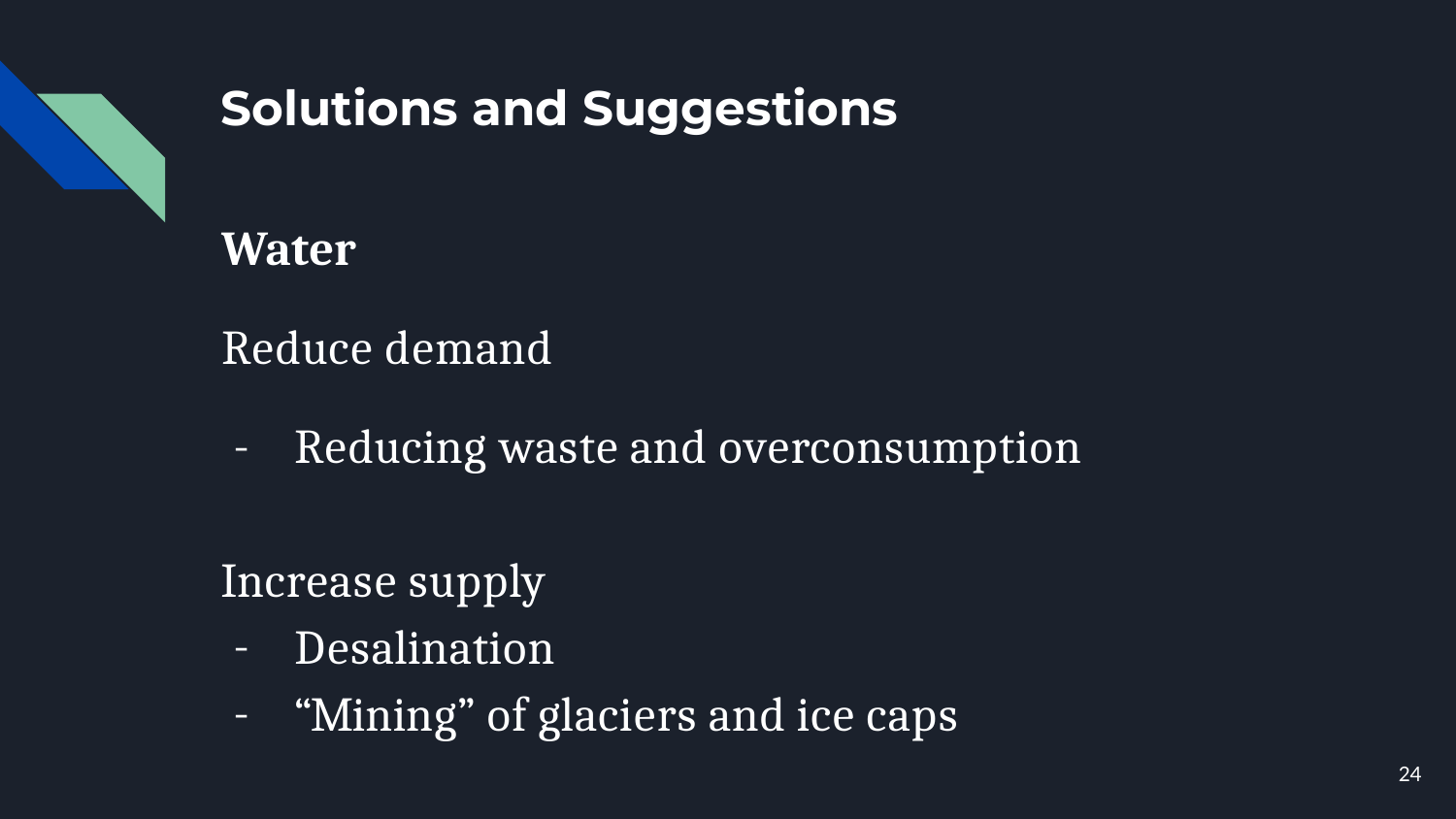

# Solutions and Suggestions
Water
Reduce demand
Reducing waste and overconsumption

Increase supply
Desalination
“Mining” of glaciers and ice caps

24